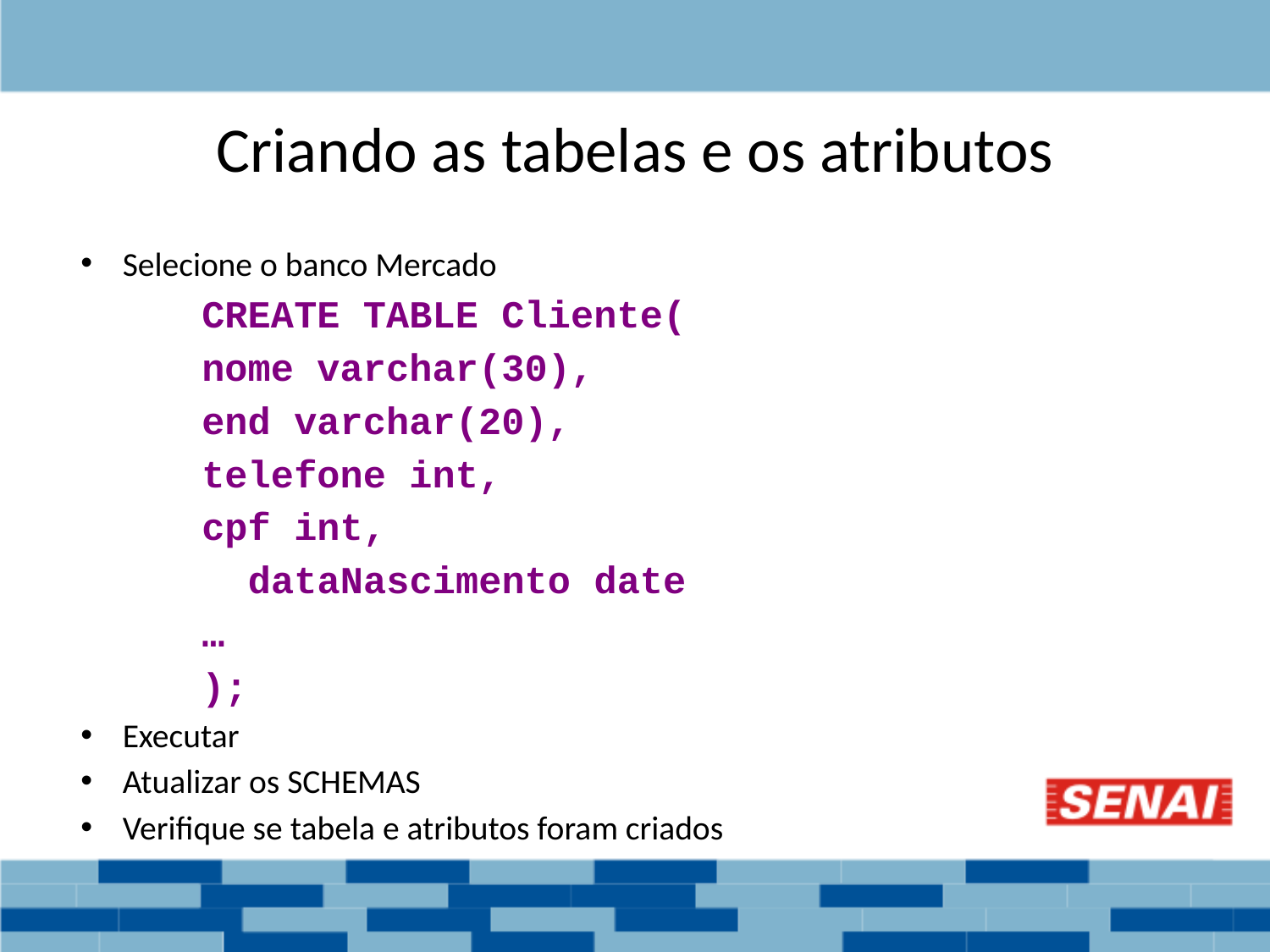

# Criando as tabelas e os atributos
Selecione o banco Mercado
CREATE TABLE Cliente(
	nome varchar(30),
	end varchar(20),
	telefone int,
	cpf int,
dataNascimento date
	…
);
Executar
Atualizar os SCHEMAS
Verifique se tabela e atributos foram criados